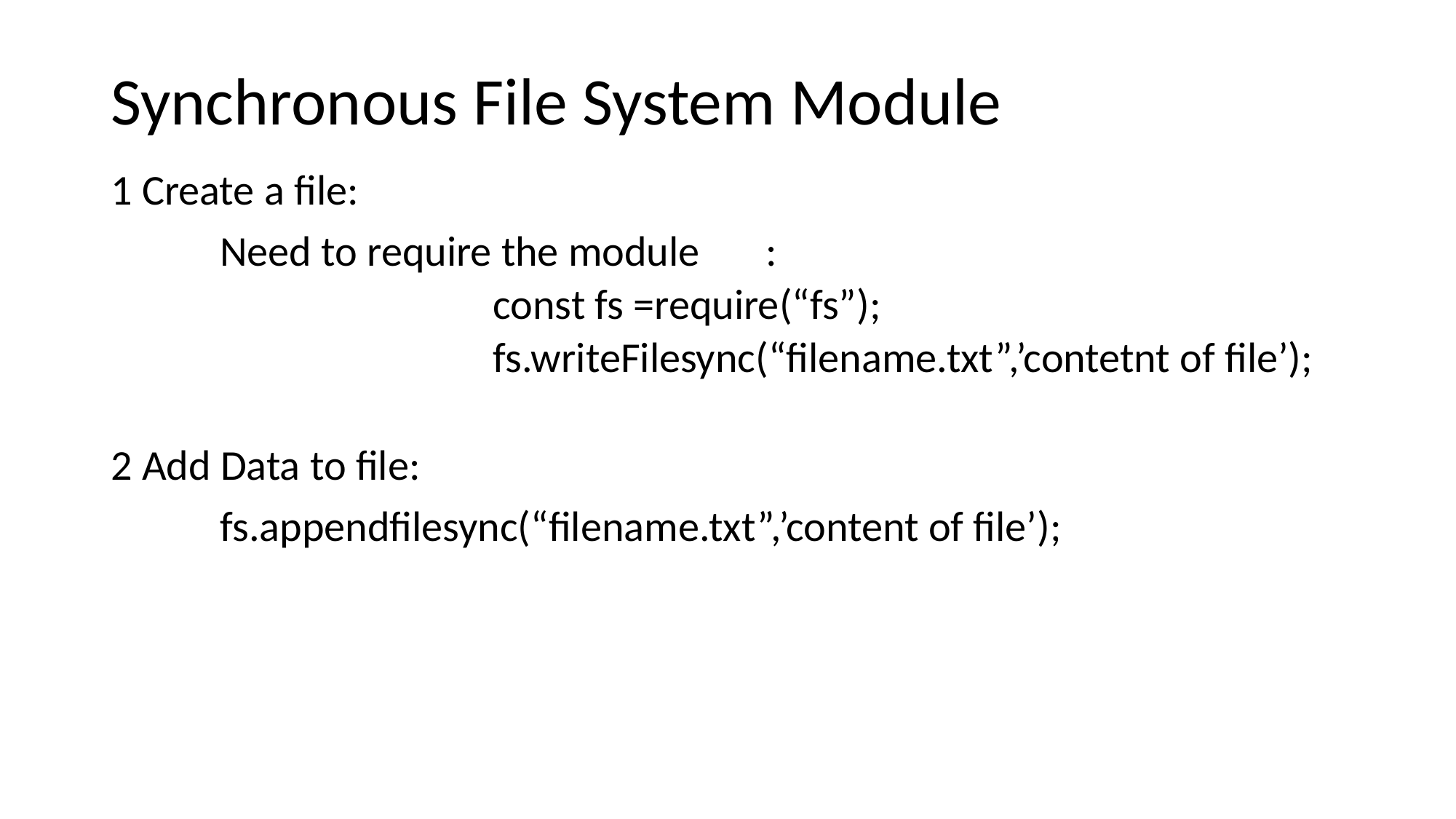

# Synchronous File System Module
1 Create a file:
	Need to require the module	:
			const fs =require(“fs”);
			fs.writeFilesync(“filename.txt”,’contetnt of file’);

2 Add Data to file:
	fs.appendfilesync(“filename.txt”,’content of file’);